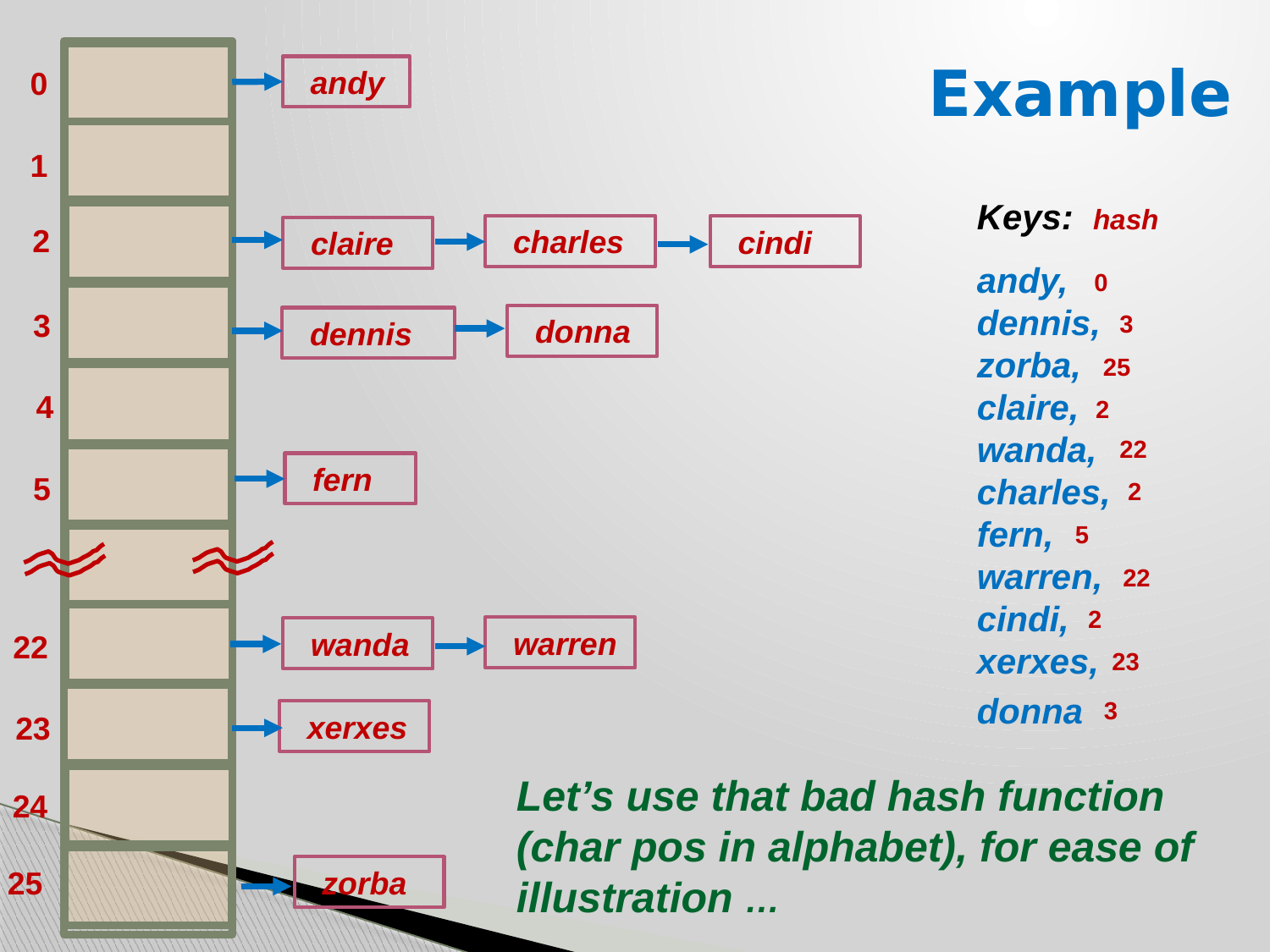

0

1

2

3

5

23

24

# Example
andy
Keys:  hash
andy,
dennis,
zorba,
claire,
wanda,
charles,
fern,
warren,
cindi,
xerxes,
donna
charles
cindi
claire
0
3
donna
dennis
25

4
2
22
fern
2
5

22
2
warren
wanda
22
23
3
xerxes
Let’s use that bad hash function
(char pos in alphabet), for ease of illustration …

25
zorba